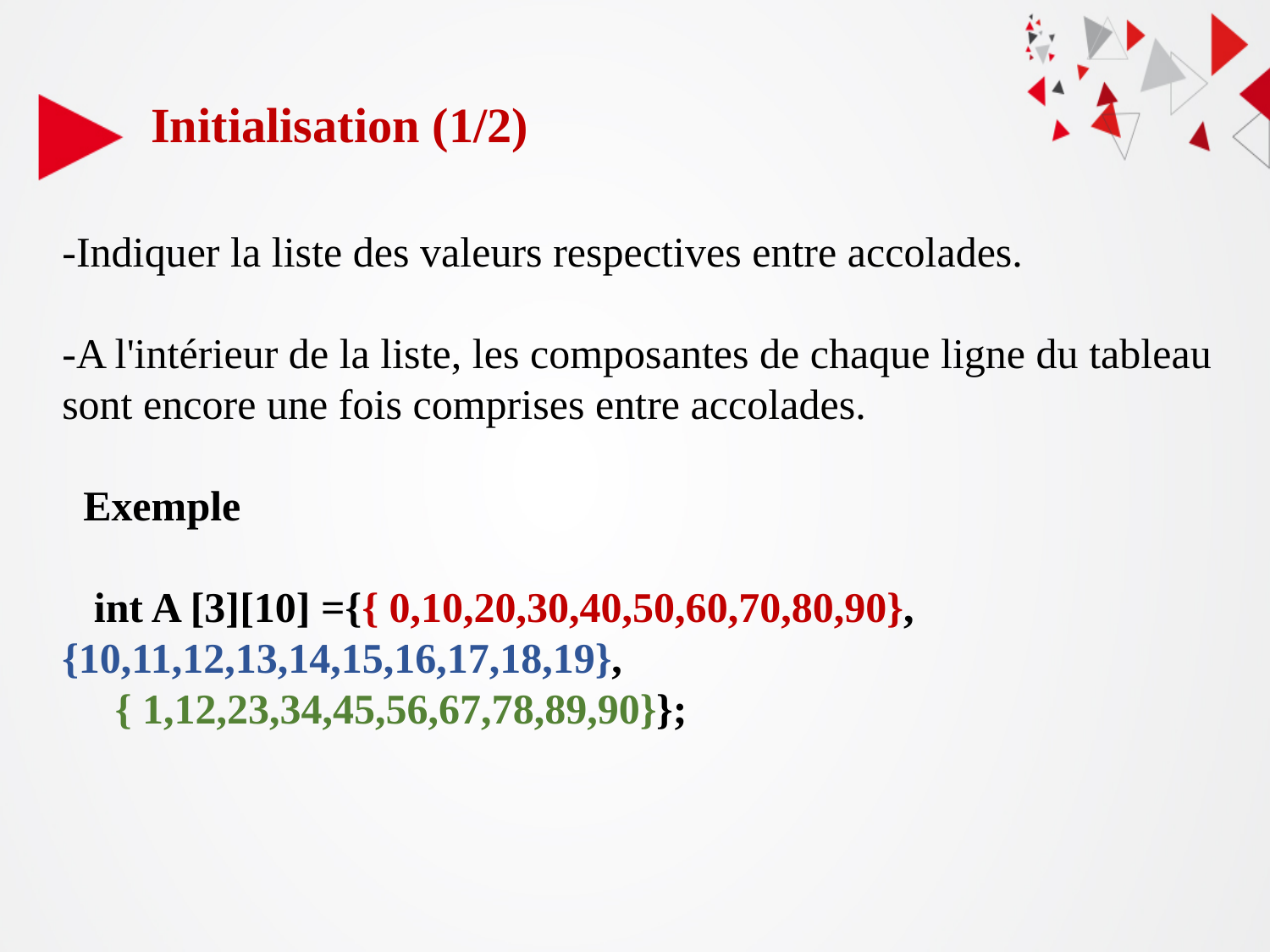

Initialisation (1/2)

-Indiquer la liste des valeurs respectives entre accolades.

-A l'intérieur de la liste, les composantes de chaque ligne du tableau sont encore une fois comprises entre accolades.

  Exemple

   int A [3][10] ={{ 0,10,20,30,40,50,60,70,80,90},     {10,11,12,13,14,15,16,17,18,19},
     { 1,12,23,34,45,56,67,78,89,90}};

38